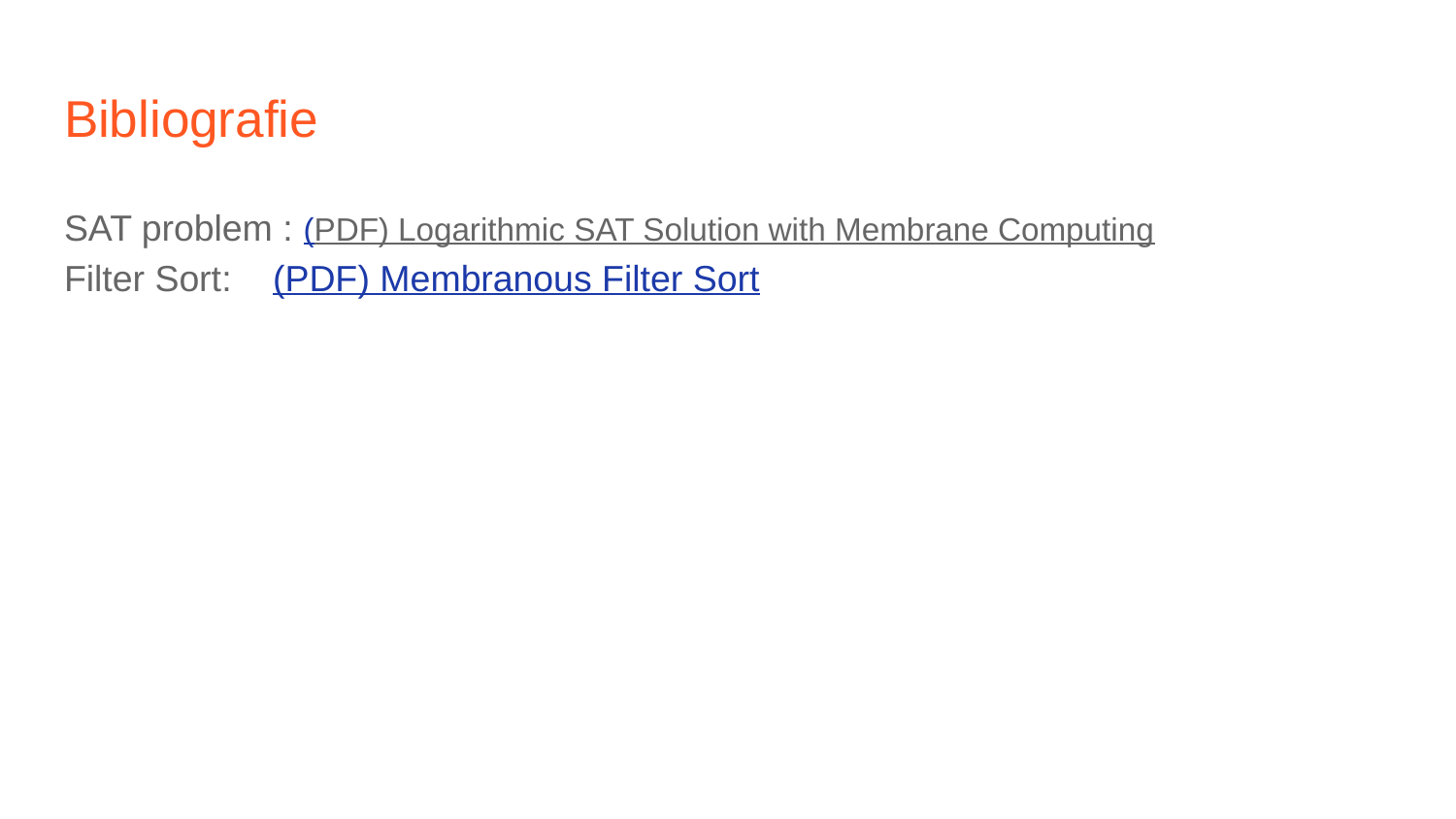

# Bibliografie
SAT problem : (PDF) Logarithmic SAT Solution with Membrane Computing
Filter Sort:    (PDF) Membranous Filter Sort